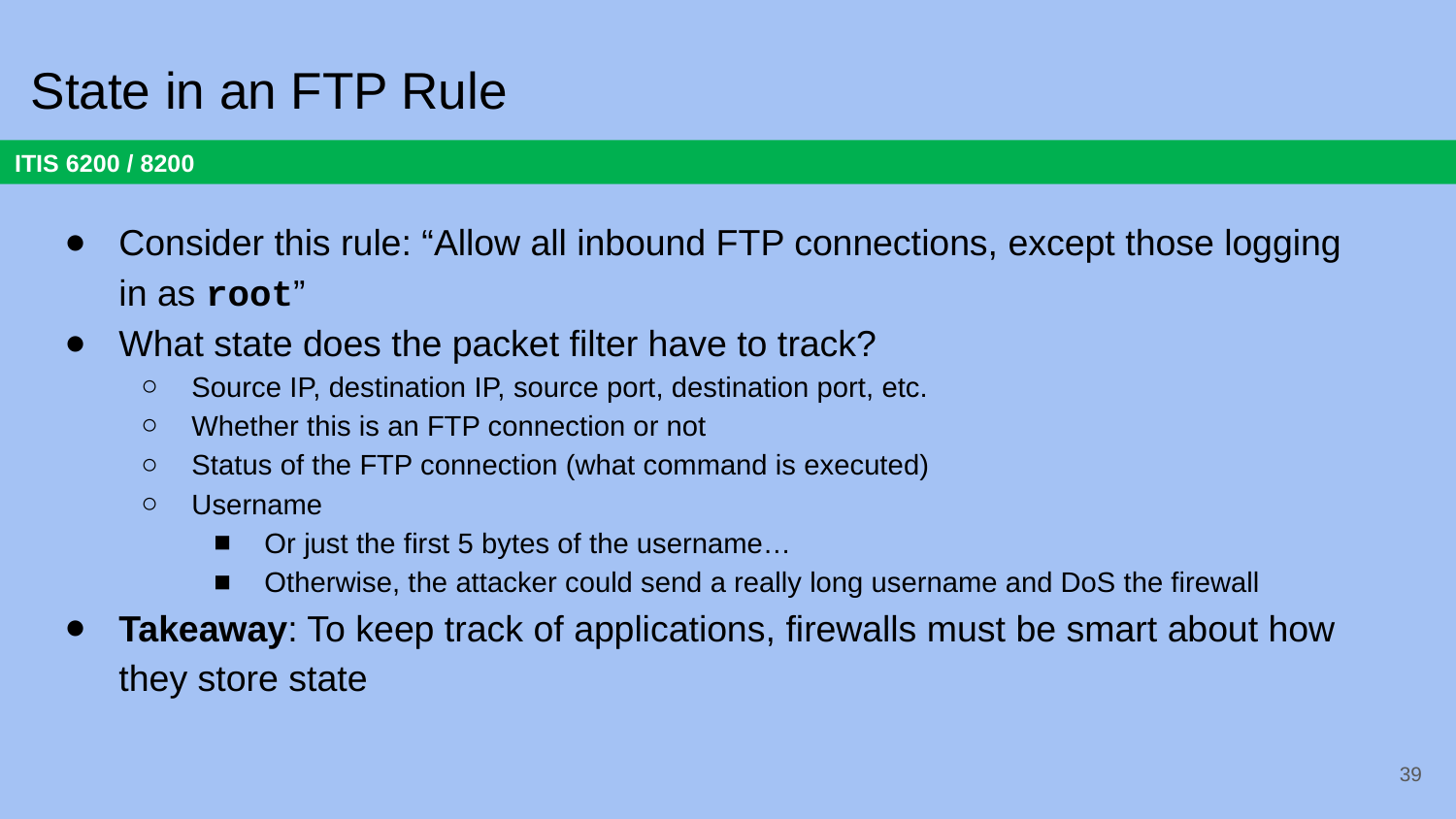

# State in an FTP Rule
Consider this rule: “Allow all inbound FTP connections, except those logging in as root”
What state does the packet filter have to track?
Source IP, destination IP, source port, destination port, etc.
Whether this is an FTP connection or not
Status of the FTP connection (what command is executed)
Username
Or just the first 5 bytes of the username…
Otherwise, the attacker could send a really long username and DoS the firewall
Takeaway: To keep track of applications, firewalls must be smart about how they store state
39